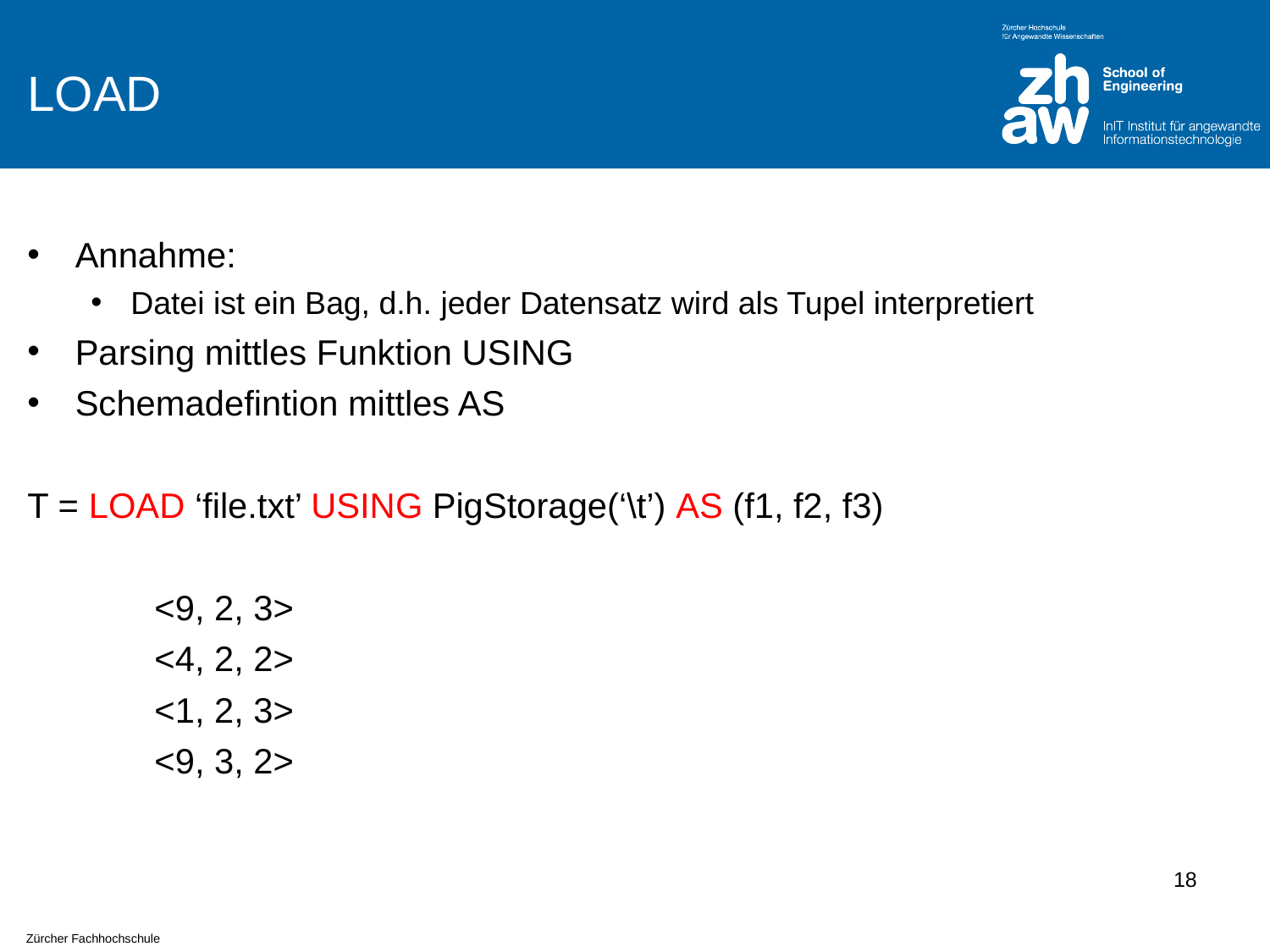

# LOAD
Annahme:
Datei ist ein Bag, d.h. jeder Datensatz wird als Tupel interpretiert
Parsing mittles Funktion USING
Schemadefintion mittles AS

T = LOAD ‘file.txt’ USING PigStorage(‘\t’) AS (f1, f2, f3)

	<9, 2, 3>
	<4, 2, 2>
	<1, 2, 3>
	<9, 3, 2>
18